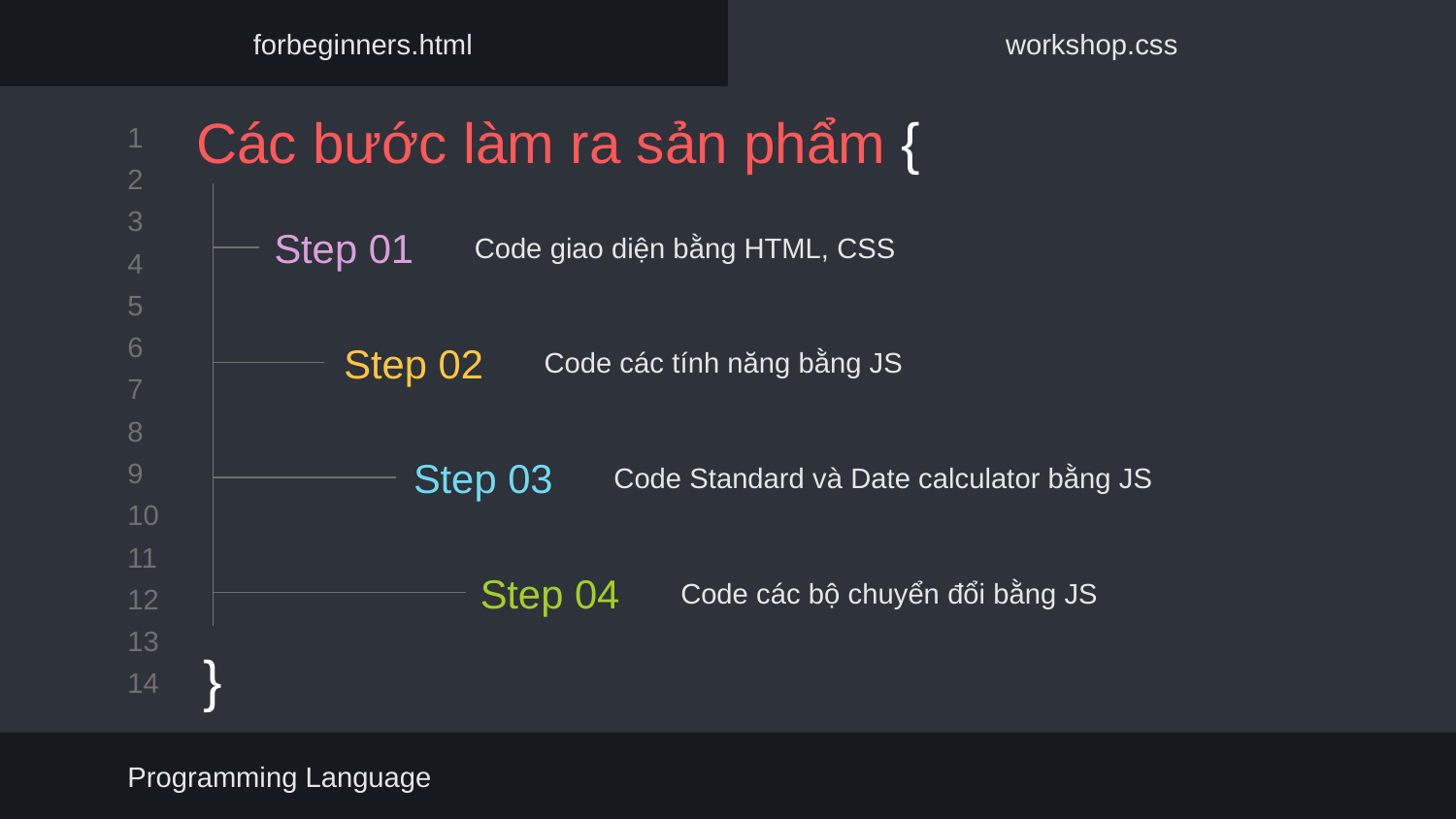

forbeginners.html
workshop.css
# Các bước làm ra sản phẩm {
Code giao diện bằng HTML, CSS
Step 01
Step 02
Code các tính năng bằng JS

Step 03
Code Standard và Date calculator bằng JS

Step 04
Code các bộ chuyển đổi bằng JS

}
Programming Language